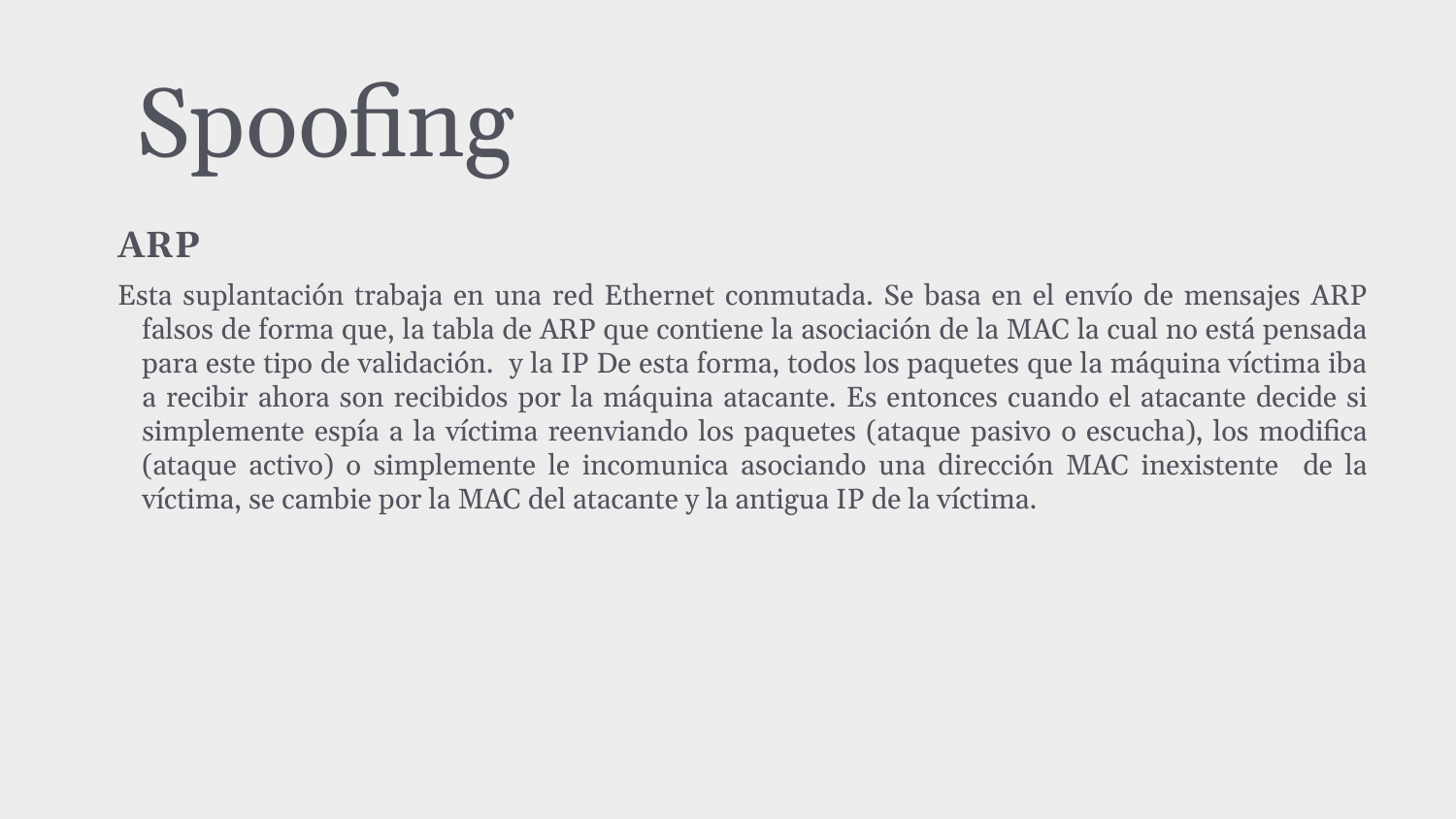

# Spoofing
ARP
Esta suplantación trabaja en una red Ethernet conmutada. Se basa en el envío de mensajes ARP falsos de forma que, la tabla de ARP que contiene la asociación de la MAC la cual no está pensada para este tipo de validación.  y la IP De esta forma, todos los paquetes que la máquina víctima iba a recibir ahora son recibidos por la máquina atacante. Es entonces cuando el atacante decide si simplemente espía a la víctima reenviando los paquetes (ataque pasivo o escucha), los modifica (ataque activo) o simplemente le incomunica asociando una dirección MAC inexistente  de la víctima, se cambie por la MAC del atacante y la antigua IP de la víctima.